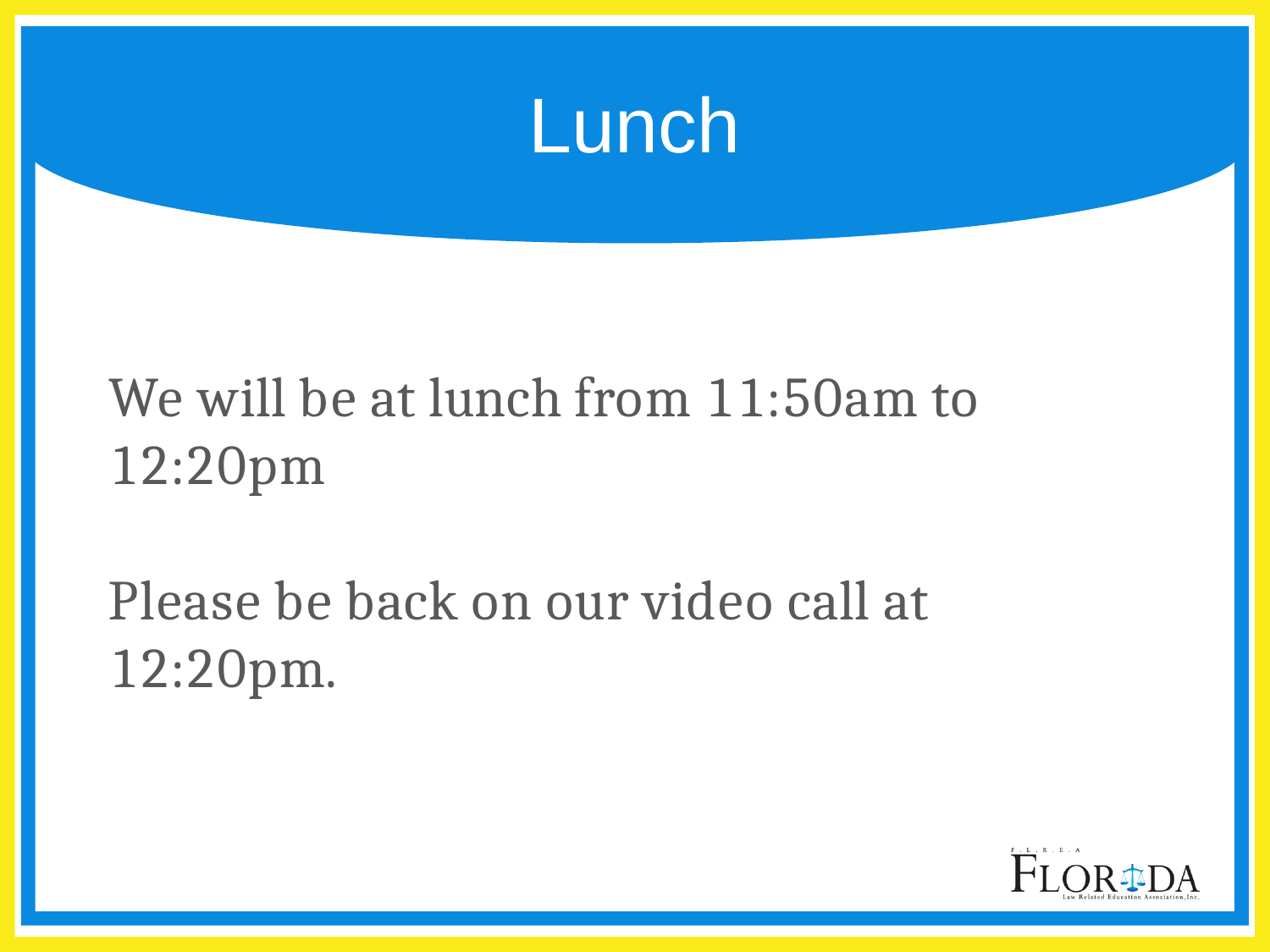

# Lunch
We will be at lunch from 11:50am to 12:20pm

Please be back on our video call at 12:20pm.